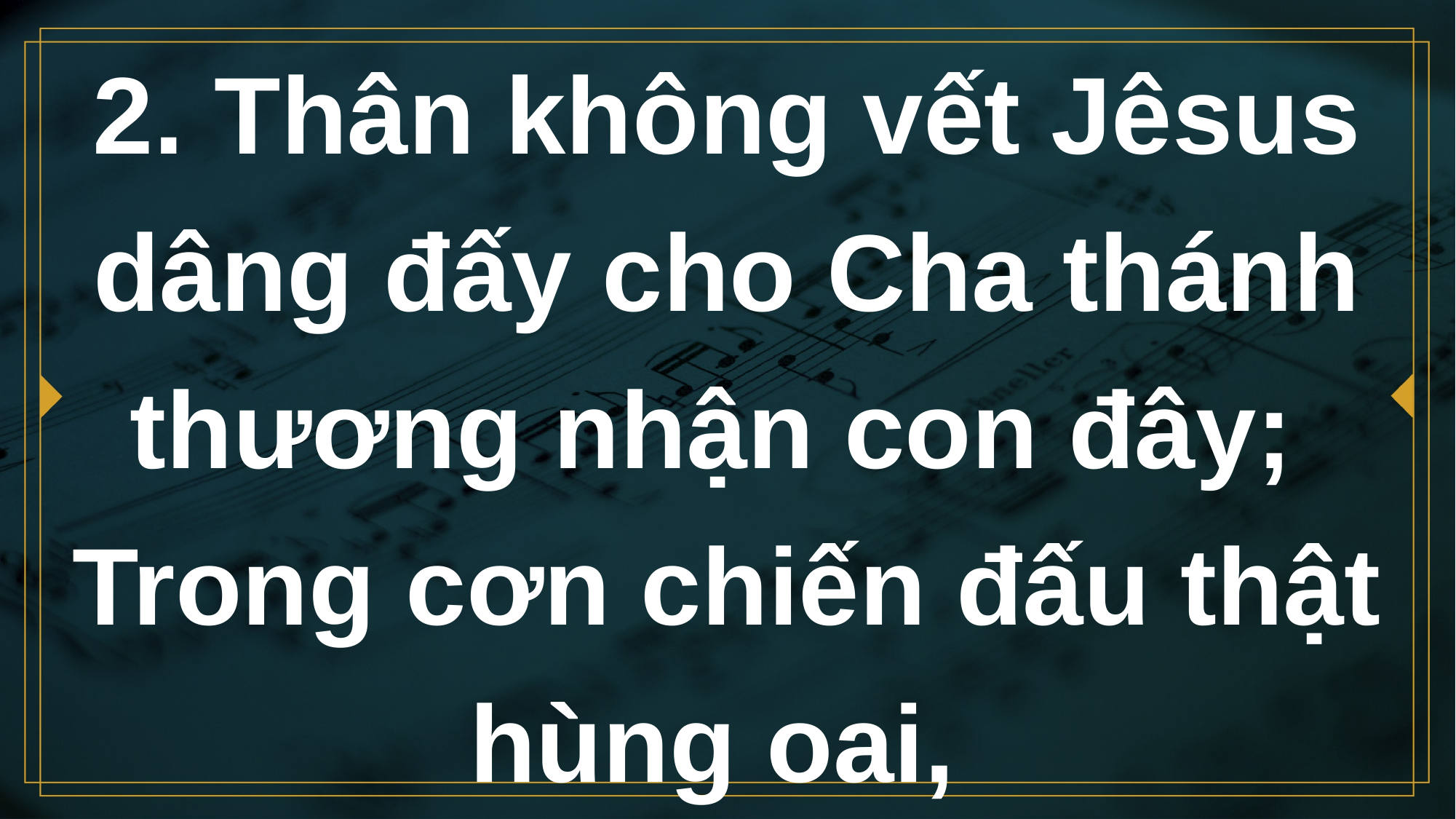

# 2. Thân không vết Jêsus dâng đấy cho Cha thánh thương nhận con đây; Trong cơn chiến đấu thật hùng oai,